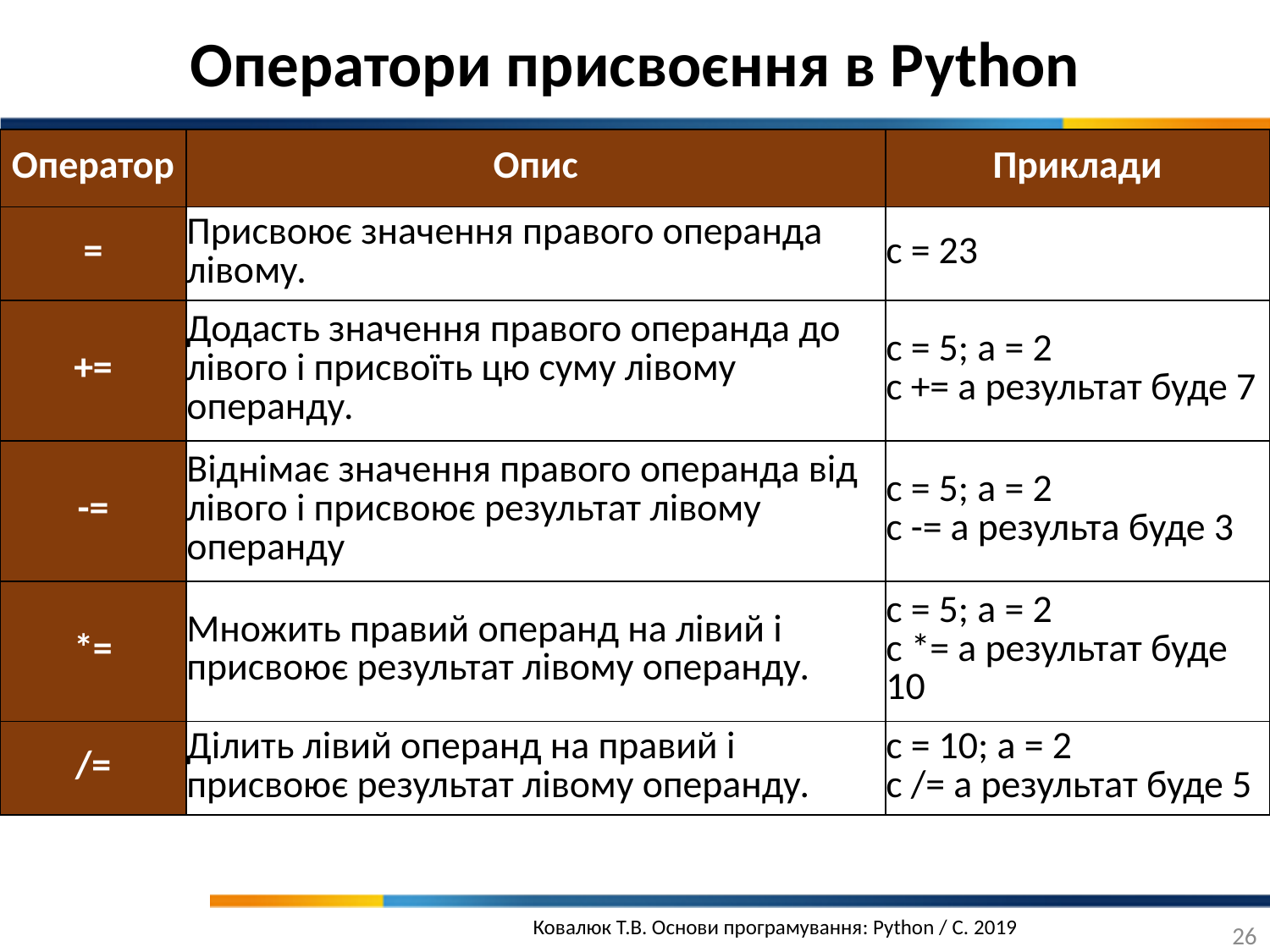

Оператори присвоєння в Python
| Оператор | Опис | Приклади |
| --- | --- | --- |
| = | Присвоює значення правого операнда лівому. | c = 23 |
| += | Додасть значення правого операнда до лівого і присвоїть цю суму лівому операнду. | с = 5; а = 2 с += а результат буде 7 |
| -= | Віднімає значення правого операнда від лівого і присвоює результат лівому операнду | с = 5; а = 2 с -= а результа буде 3 |
| \*= | Множить правий операнд на лівий і присвоює результат лівому операнду. | с = 5; а = 2 с \*= а результат буде 10 |
| /= | Ділить лівий операнд на правий і присвоює результат лівому операнду. | с = 10; а = 2 с /= а результат буде 5 |
26